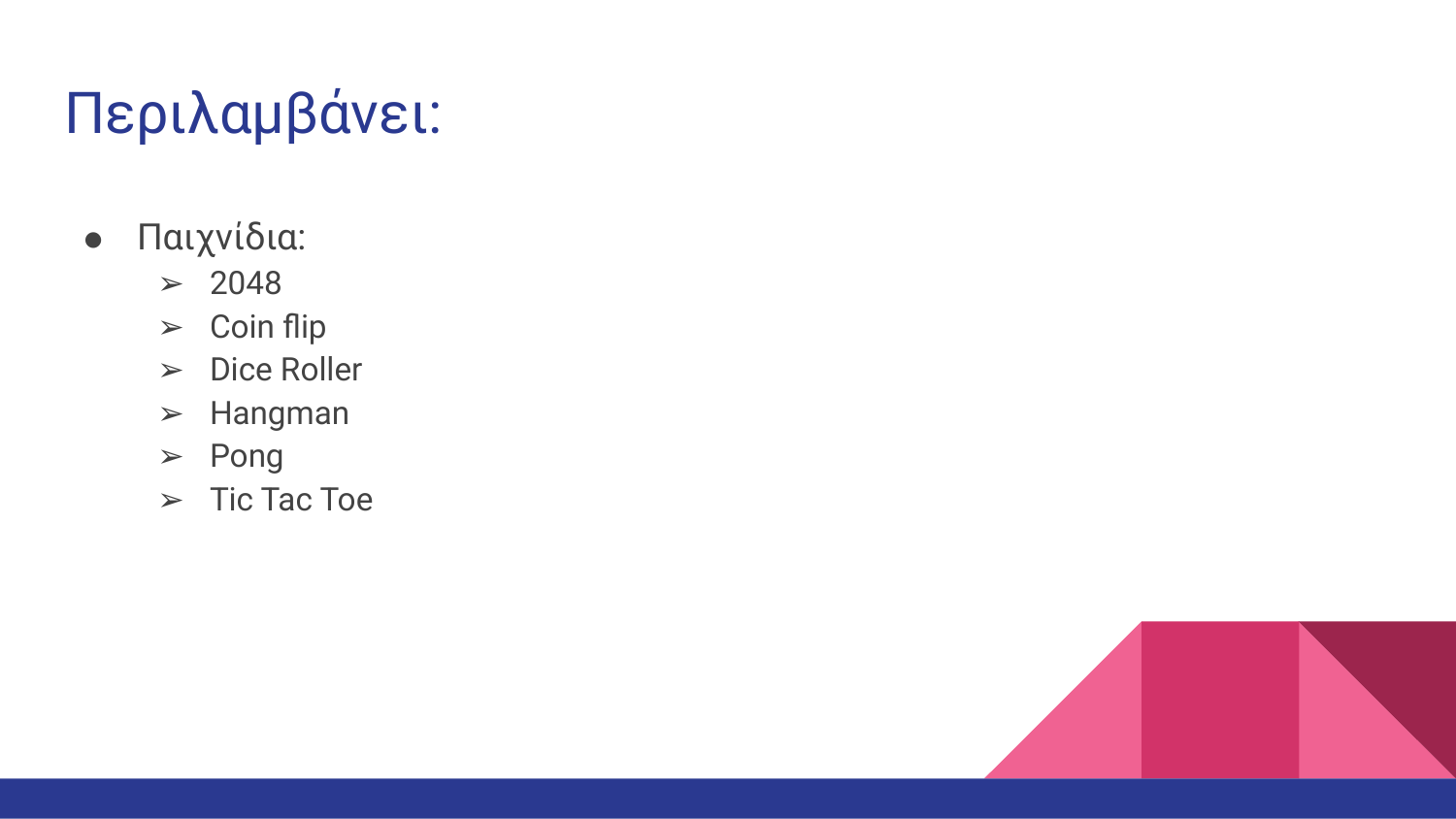

# Περιλαμβάνει:
Παιχνίδια:
2048
Coin flip
Dice Roller
Hangman
Pong
Tic Tac Toe